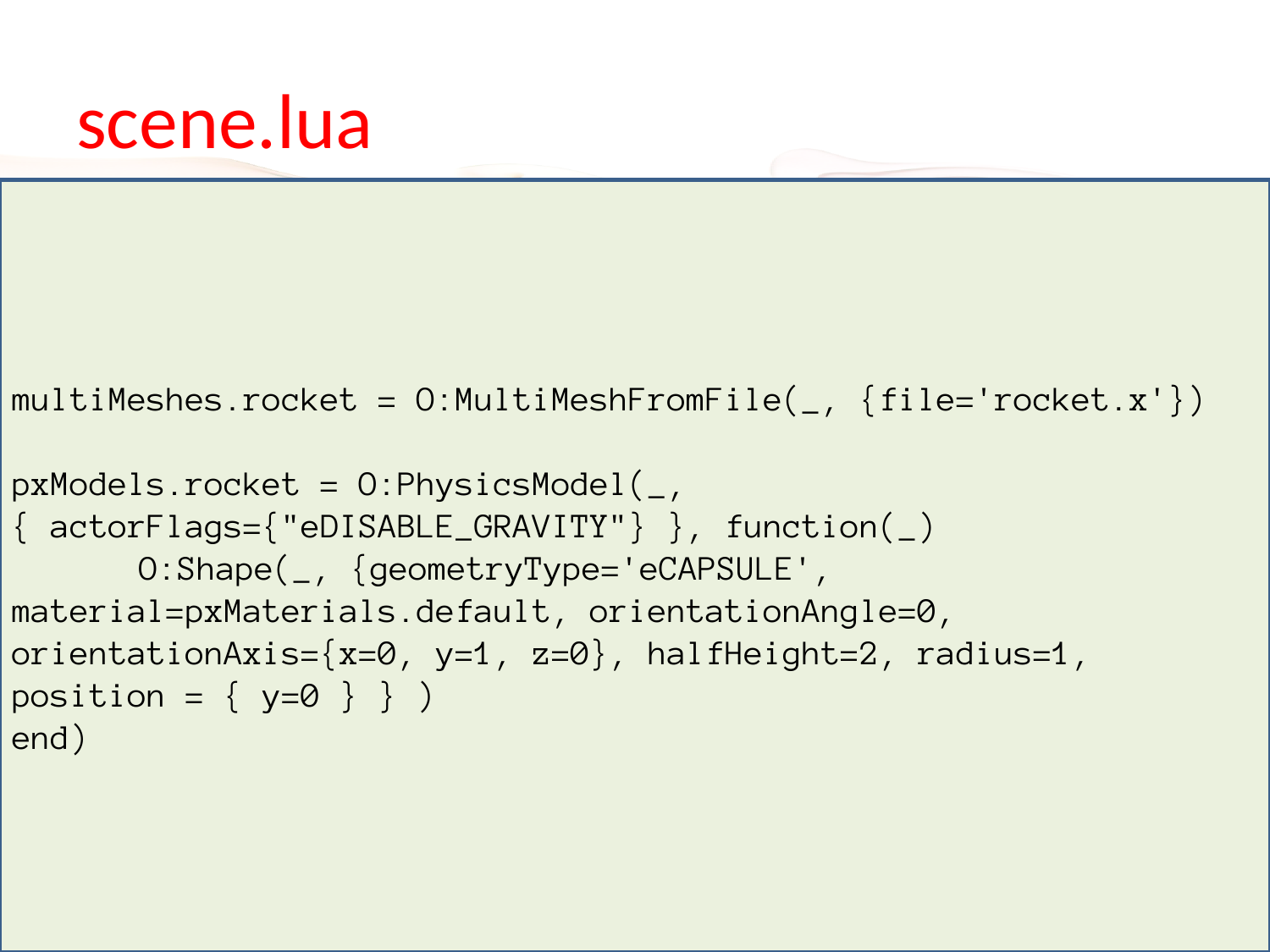

# scene.lua
multiMeshes.rocket = O:MultiMeshFromFile(_, {file='rocket.x'})

pxModels.rocket = O:PhysicsModel(_, { actorFlags={"eDISABLE_GRAVITY"} }, function(_)
	O:Shape(_, {geometryType='eCAPSULE', material=pxMaterials.default, orientationAngle=0, orientationAxis={x=0, y=1, z=0}, halfHeight=2, radius=1, position = { y=0 } } )
end)